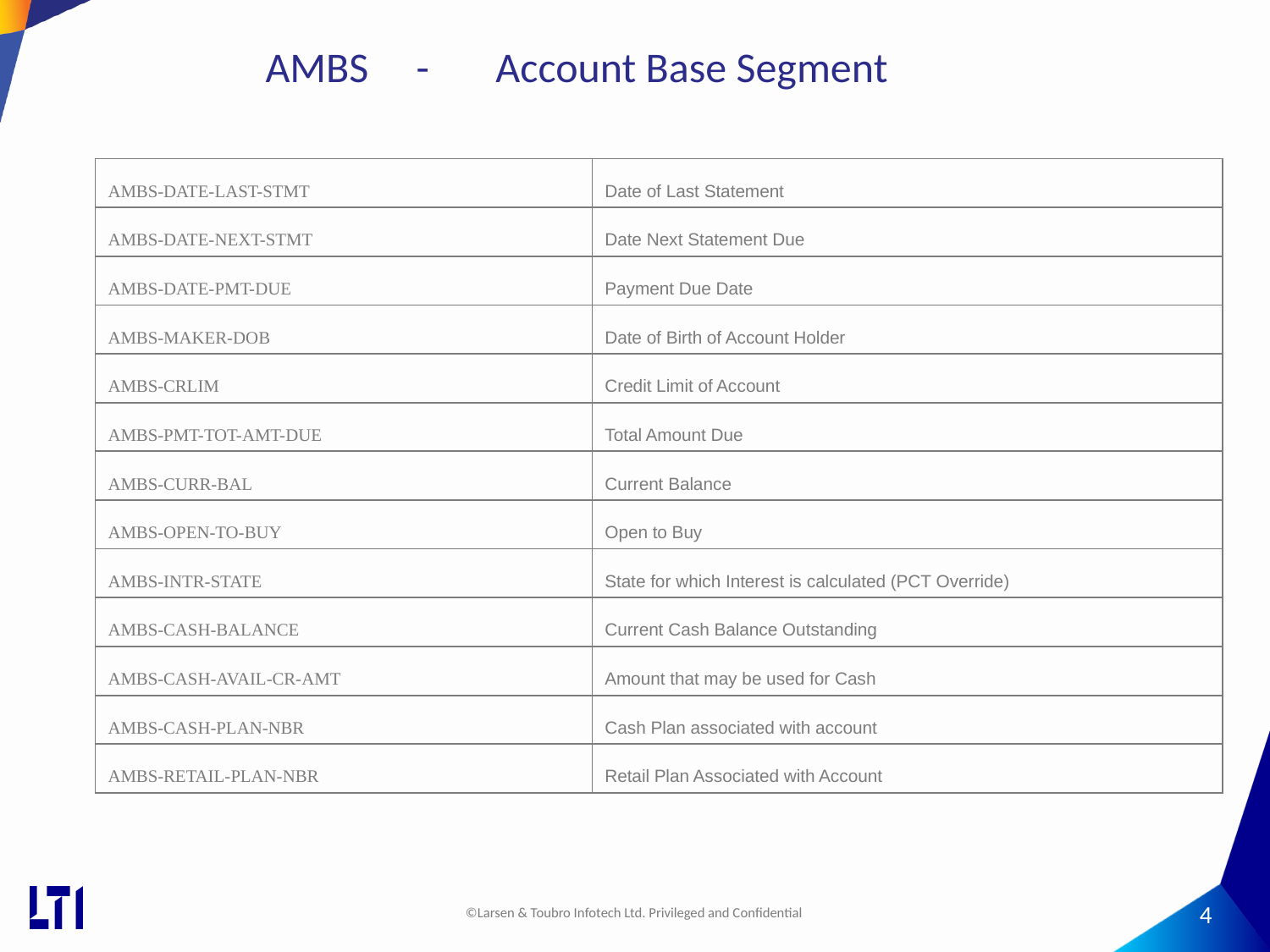

# AMBS     -       Account Base Segment
| AMBS-DATE-LAST-STMT | Date of Last Statement |
| --- | --- |
| AMBS-DATE-NEXT-STMT | Date Next Statement Due |
| AMBS-DATE-PMT-DUE | Payment Due Date |
| AMBS-MAKER-DOB | Date of Birth of Account Holder |
| AMBS-CRLIM | Credit Limit of Account |
| AMBS-PMT-TOT-AMT-DUE | Total Amount Due |
| AMBS-CURR-BAL | Current Balance |
| AMBS-OPEN-TO-BUY | Open to Buy |
| AMBS-INTR-STATE | State for which Interest is calculated (PCT Override) |
| AMBS-CASH-BALANCE | Current Cash Balance Outstanding |
| AMBS-CASH-AVAIL-CR-AMT | Amount that may be used for Cash |
| AMBS-CASH-PLAN-NBR | Cash Plan associated with account |
| AMBS-RETAIL-PLAN-NBR | Retail Plan Associated with Account |